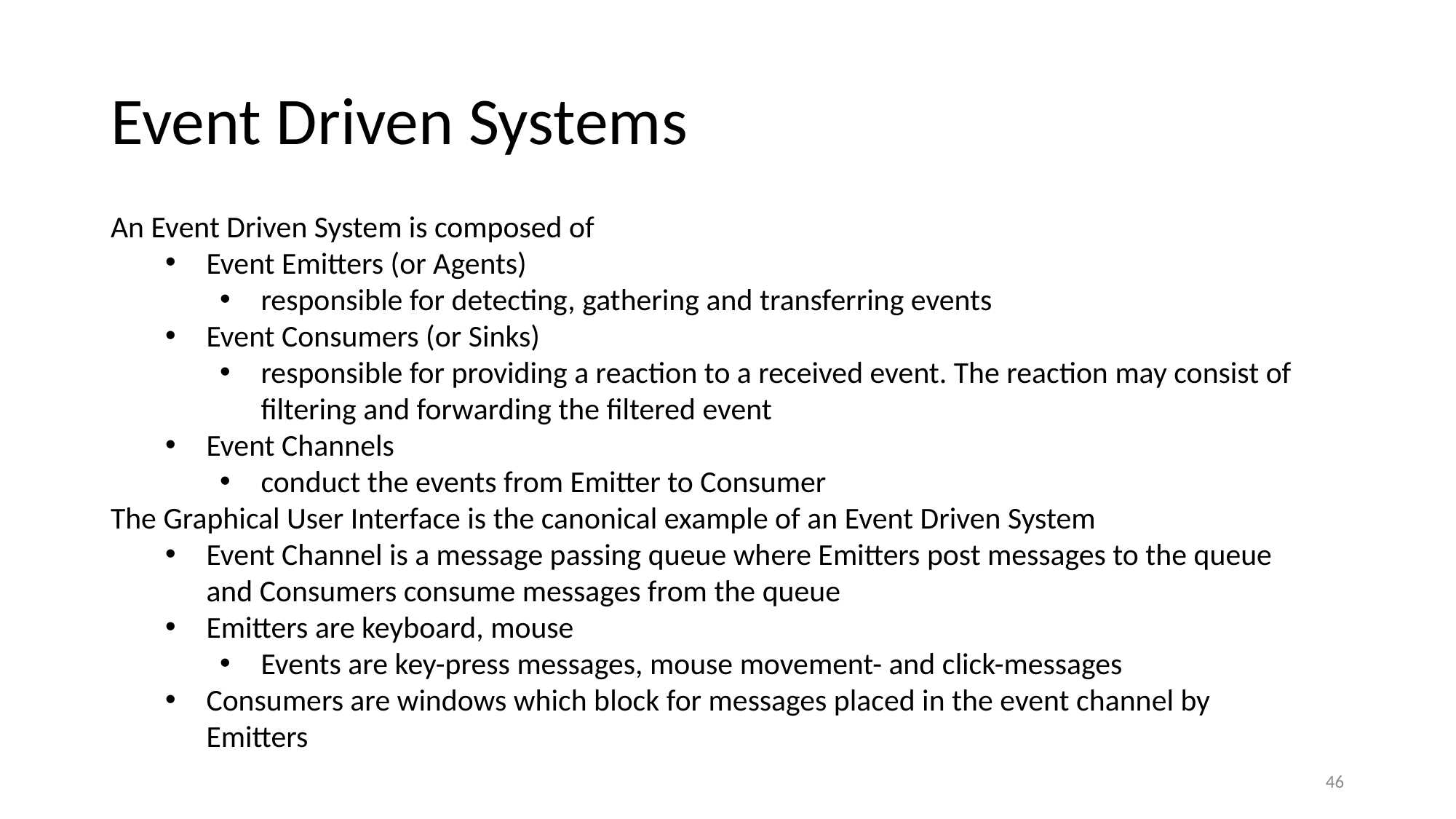

# Event Driven Systems
An Event Driven System is composed of
Event Emitters (or Agents)
responsible for detecting, gathering and transferring events
Event Consumers (or Sinks)
responsible for providing a reaction to a received event. The reaction may consist of filtering and forwarding the filtered event
Event Channels
conduct the events from Emitter to Consumer
The Graphical User Interface is the canonical example of an Event Driven System
Event Channel is a message passing queue where Emitters post messages to the queue and Consumers consume messages from the queue
Emitters are keyboard, mouse
Events are key-press messages, mouse movement- and click-messages
Consumers are windows which block for messages placed in the event channel by Emitters
46